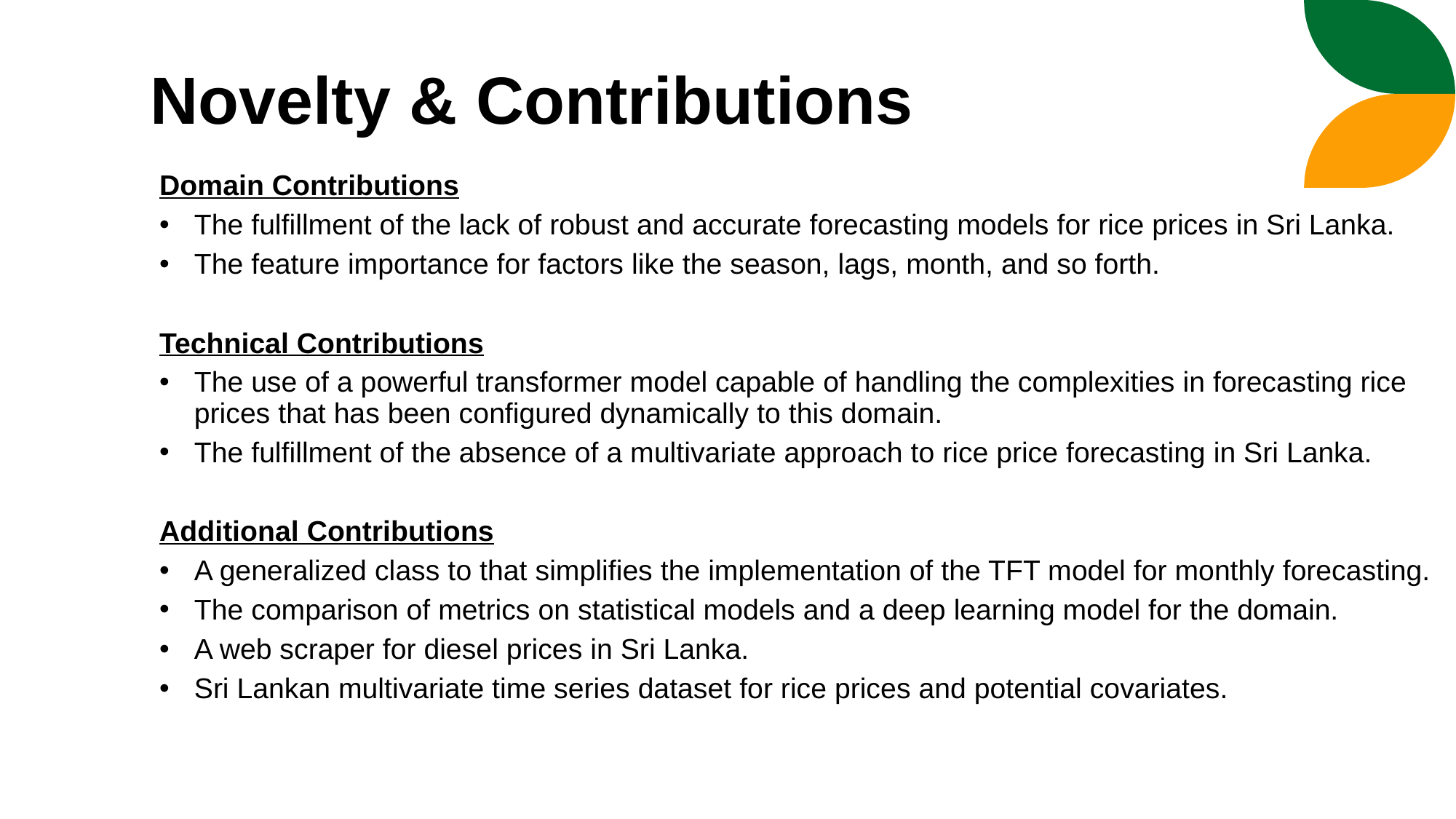

# Novelty & Contributions
Domain Contributions
The fulfillment of the lack of robust and accurate forecasting models for rice prices in Sri Lanka.
The feature importance for factors like the season, lags, month, and so forth.

Technical Contributions
The use of a powerful transformer model capable of handling the complexities in forecasting rice prices that has been configured dynamically to this domain.
The fulfillment of the absence of a multivariate approach to rice price forecasting in Sri Lanka.

Additional Contributions
A generalized class to that simplifies the implementation of the TFT model for monthly forecasting.
The comparison of metrics on statistical models and a deep learning model for the domain.
A web scraper for diesel prices in Sri Lanka.
Sri Lankan multivariate time series dataset for rice prices and potential covariates.